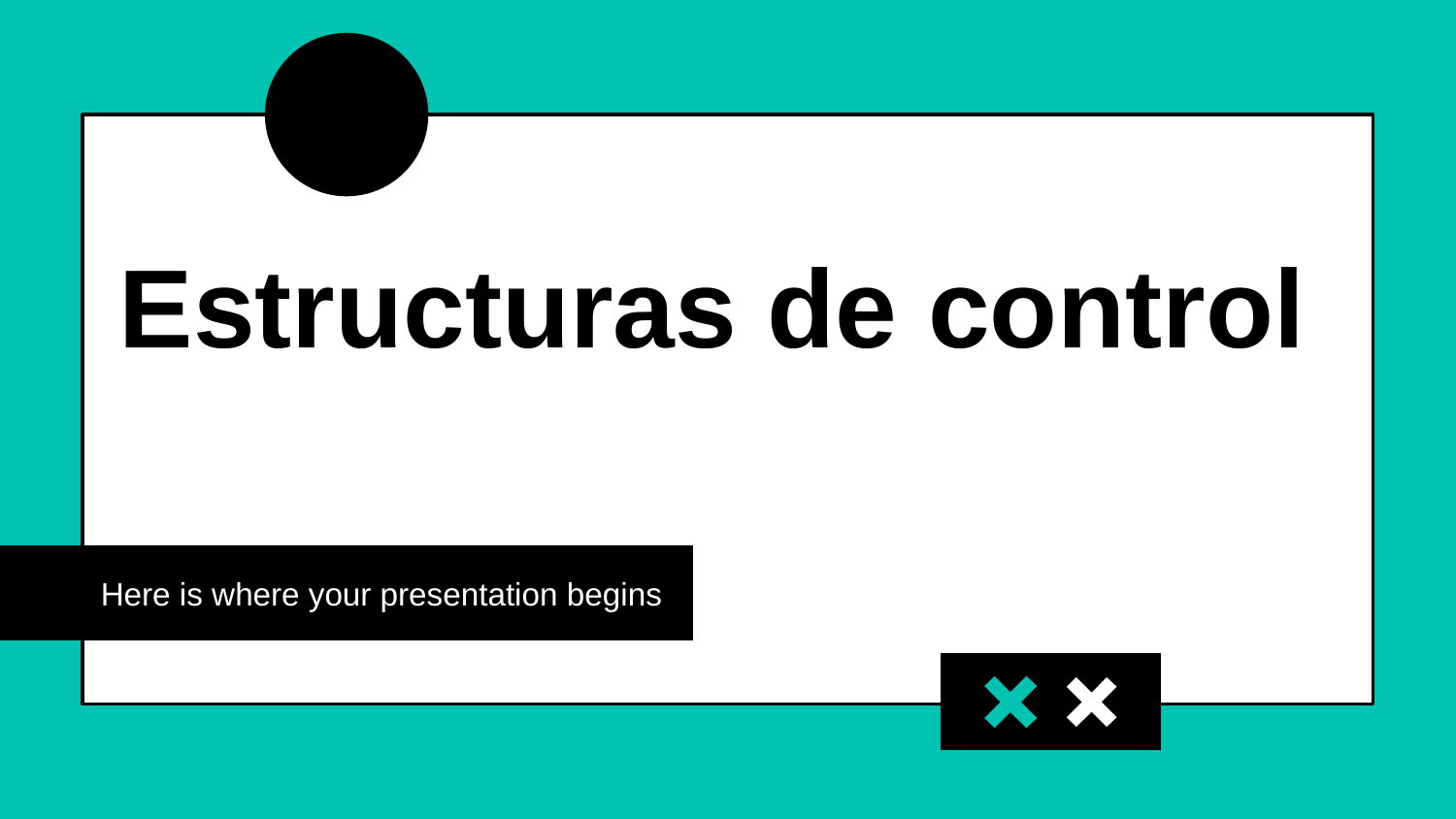

# Estructuras de control
Here is where your presentation begins